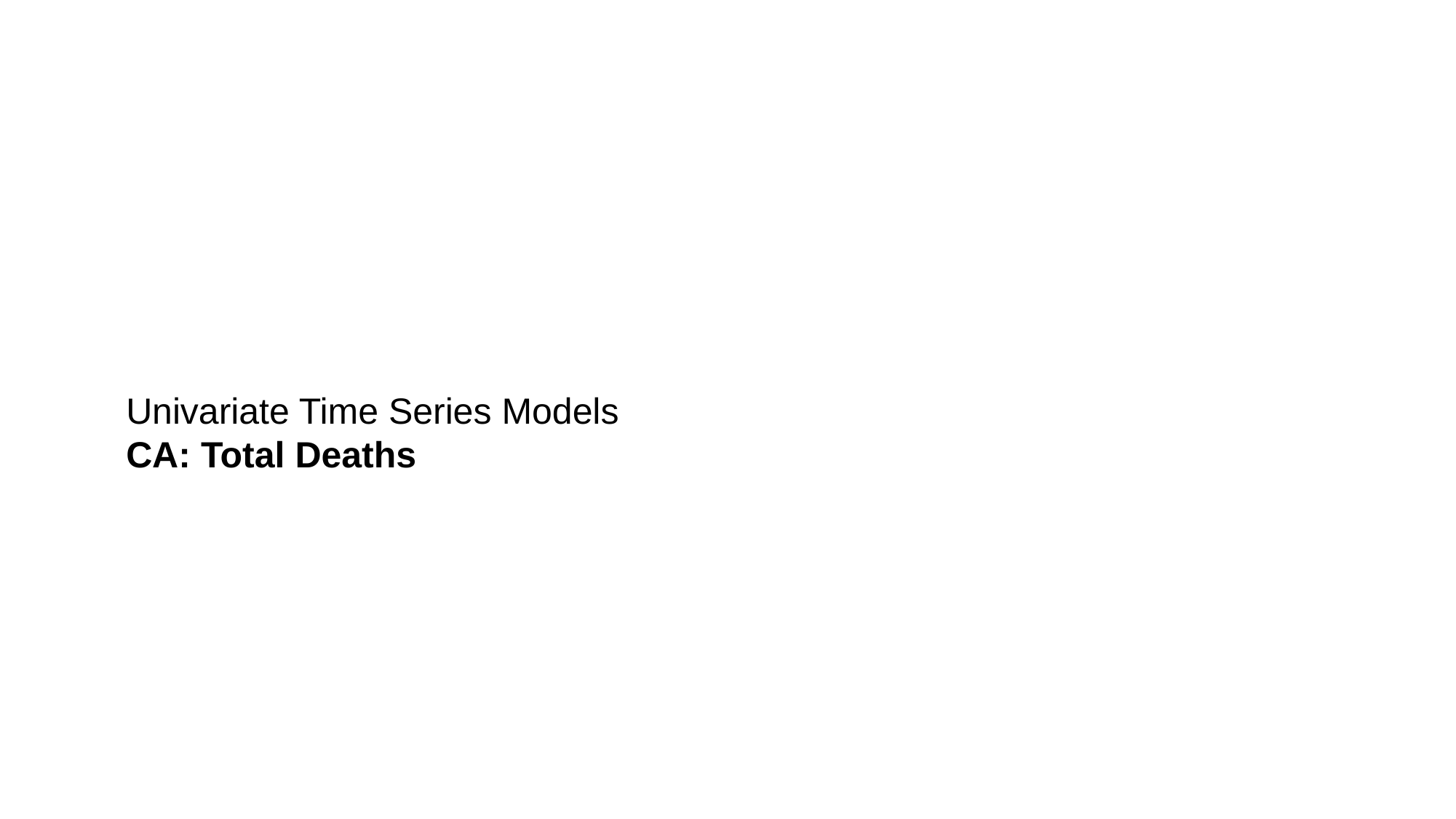

Univariate Time Series Models
CA: Total Deaths